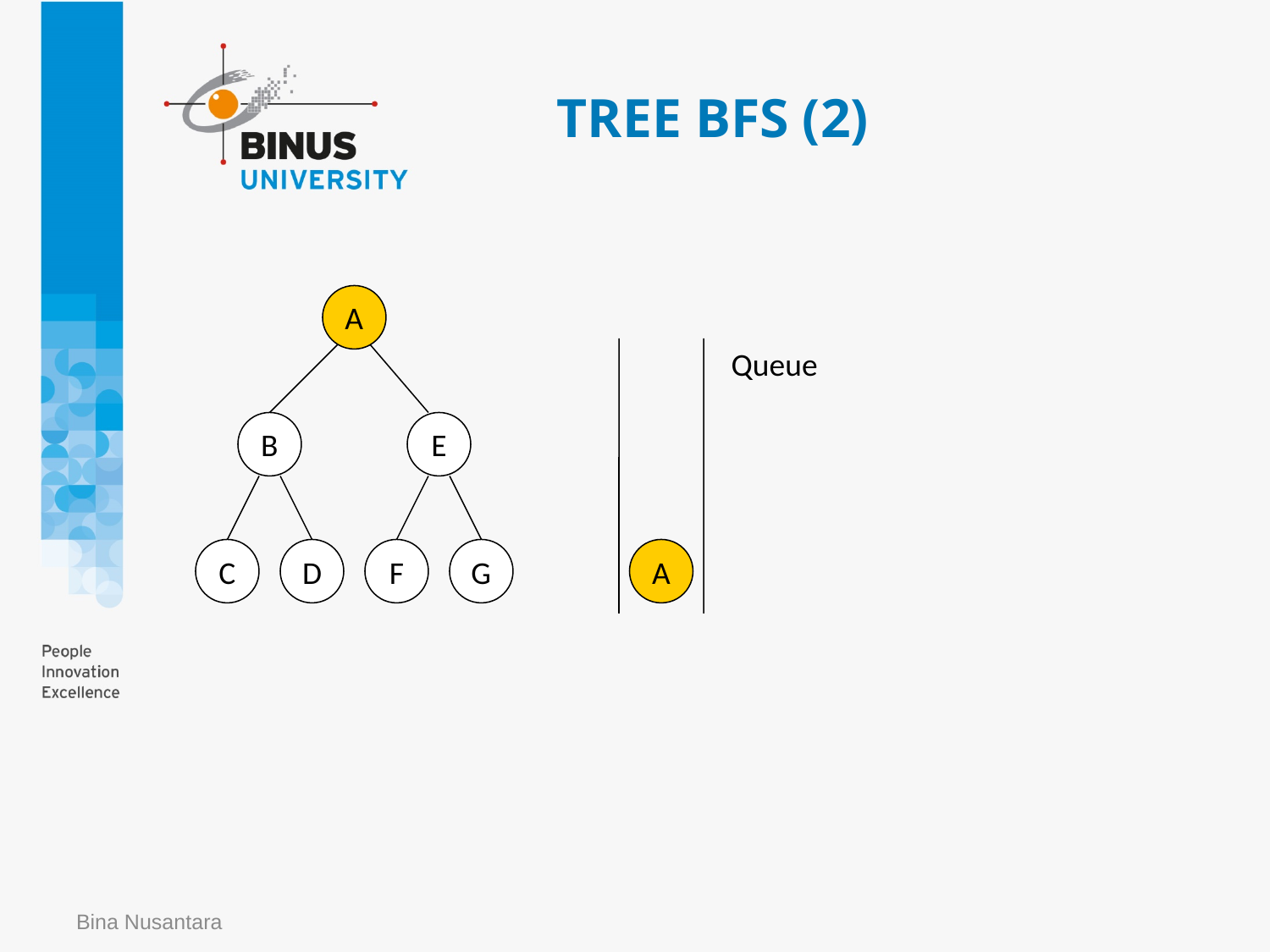

# TREE BFS (2)
A

B
E

C
D
F
G

A
Queue
Bina Nusantara